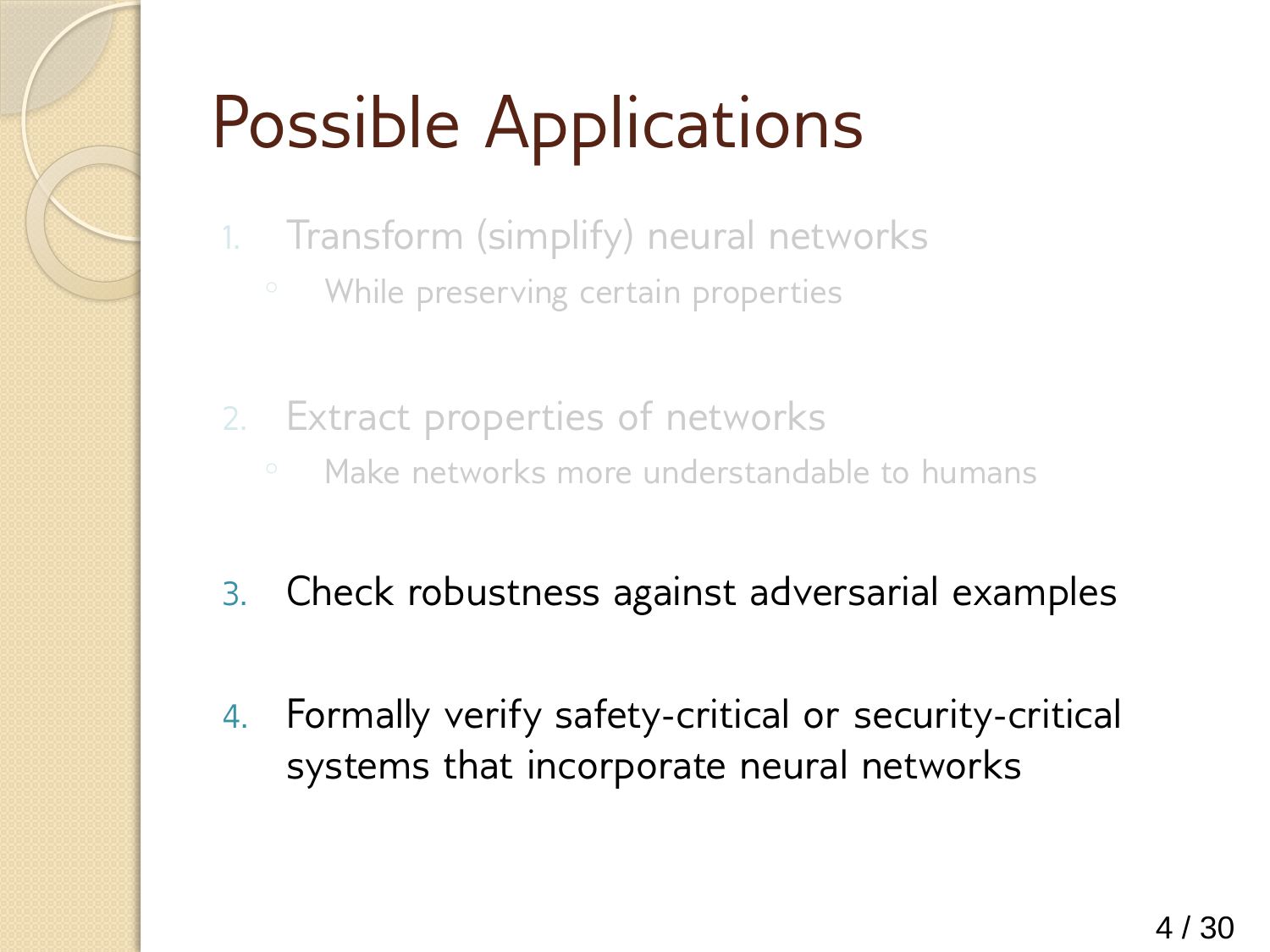

# Possible Applications

Transform (simplify) neural networks
While preserving certain properties

Extract properties of networks
Make networks more understandable to humans

Check robustness against adversarial examples

Formally verify safety-critical or security-critical systems that incorporate neural networks